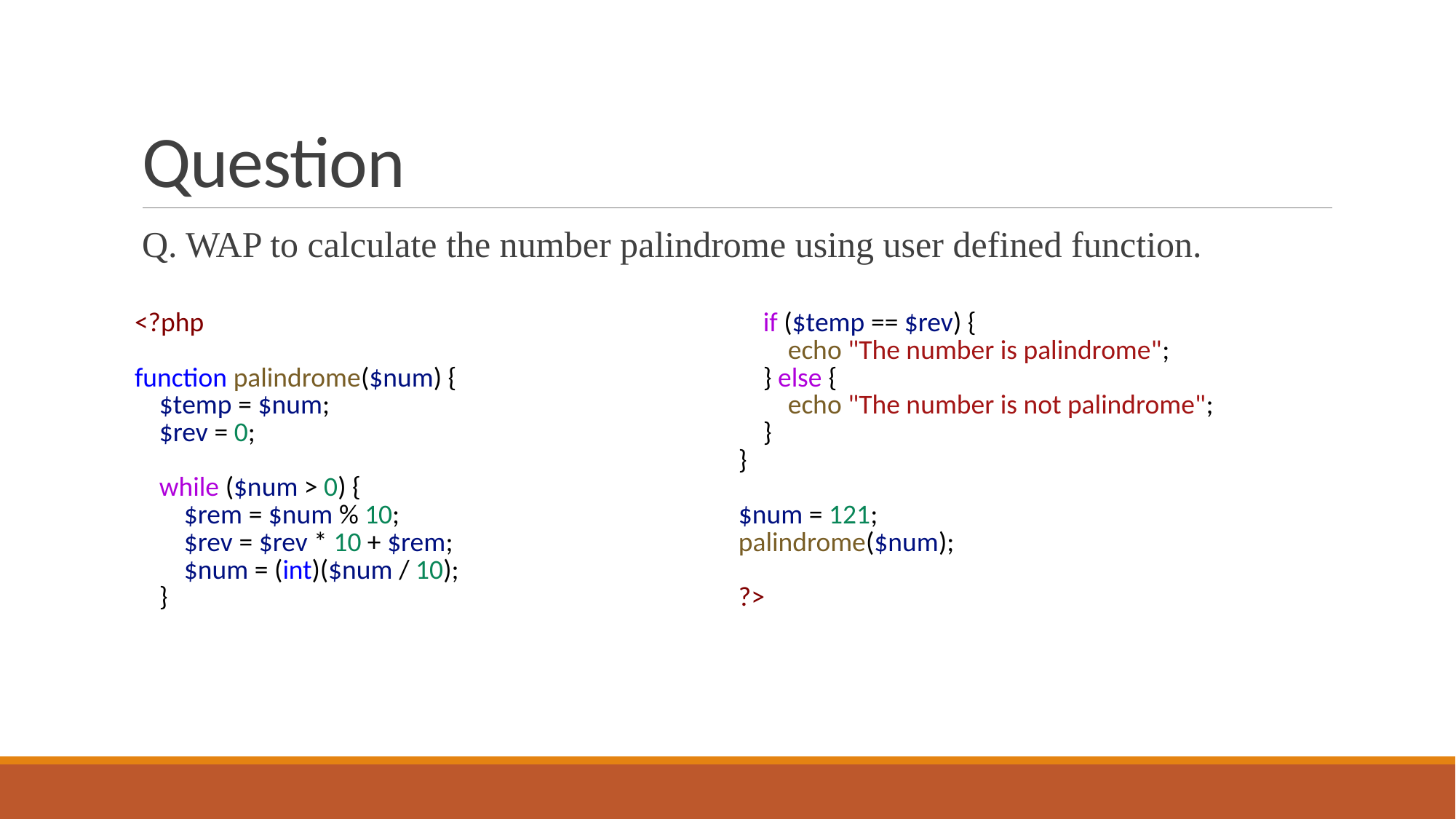

# Question
Q. WAP to calculate the number palindrome using user defined function.

| <?php function palindrome($num) {     $temp = $num;     $rev = 0;         while ($num > 0) {         $rem = $num % 10;         $rev = $rev \* 10 + $rem;         $num = (int)($num / 10);     } | if ($temp == $rev) {         echo "The number is palindrome";     } else {         echo "The number is not palindrome";     }   } $num = 121; palindrome($num); ?> |
| --- | --- |